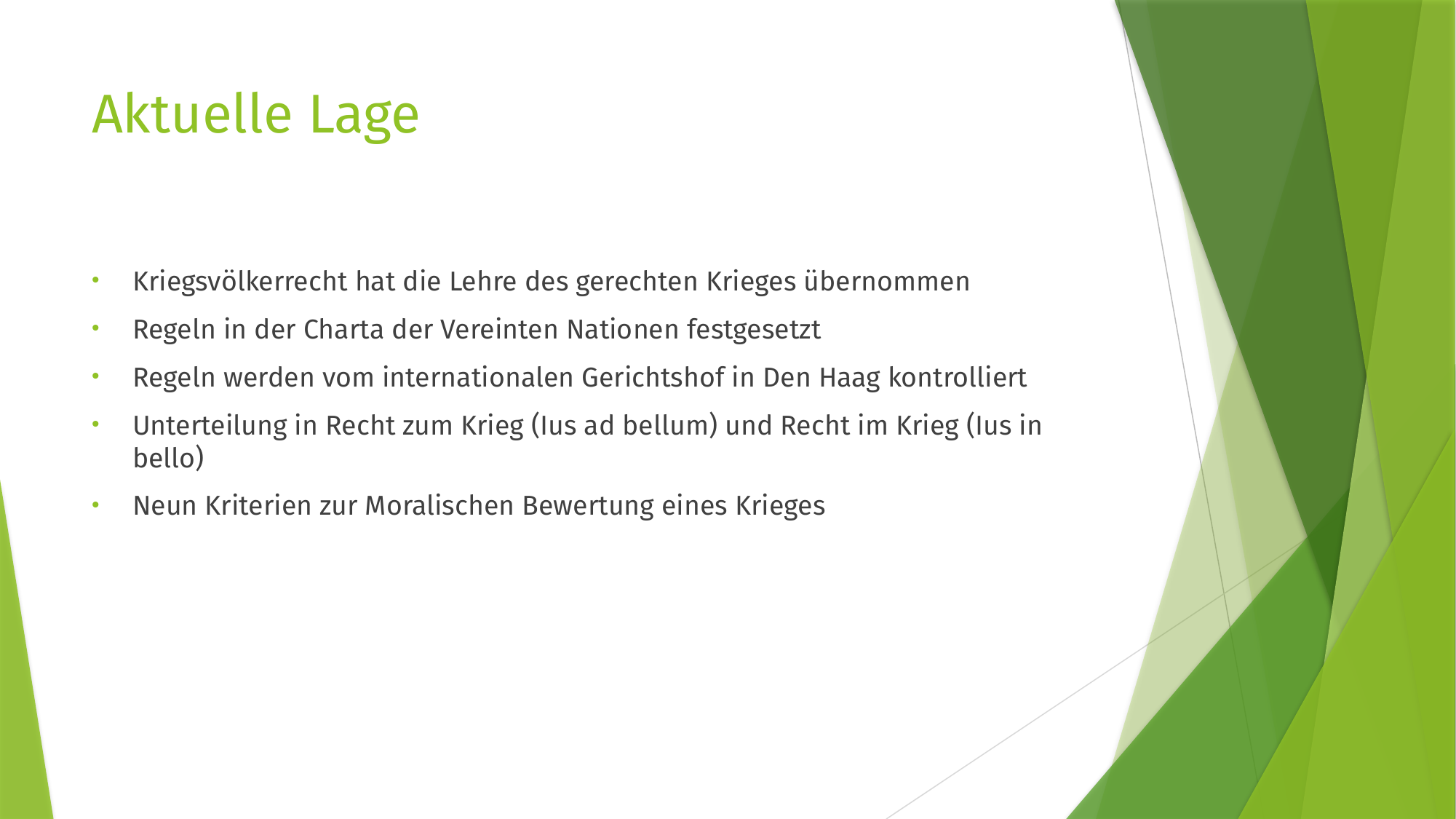

# Aktuelle Lage
Kriegsvölkerrecht hat die Lehre des gerechten Krieges übernommen
Regeln in der Charta der Vereinten Nationen festgesetzt
Regeln werden vom internationalen Gerichtshof in Den Haag kontrolliert
Unterteilung in Recht zum Krieg (Ius ad bellum) und Recht im Krieg (Ius in bello)
Neun Kriterien zur Moralischen Bewertung eines Krieges